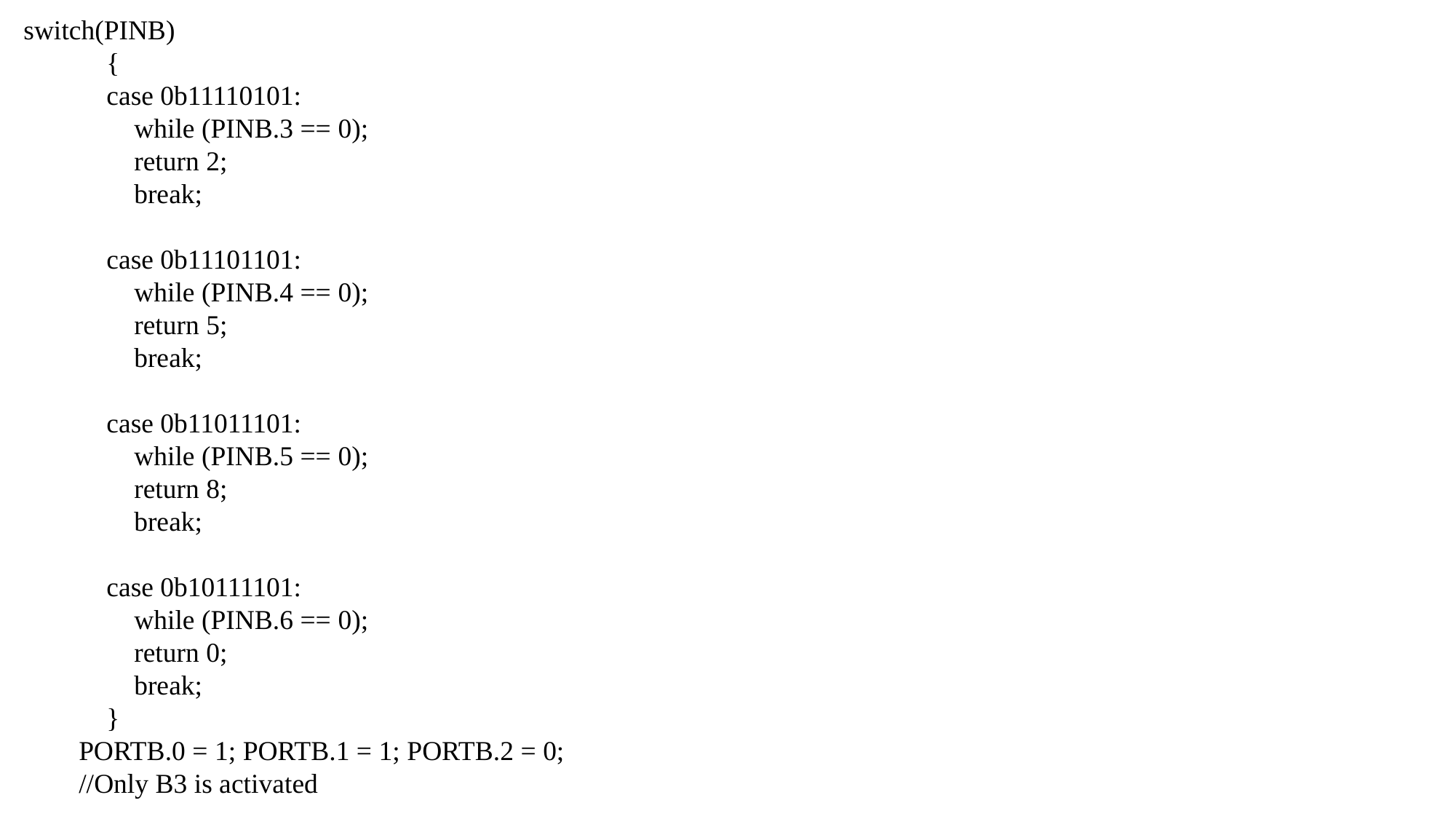

switch(PINB)
            {
            case 0b11110101:
                while (PINB.3 == 0);
                return 2;
                break;

            case 0b11101101:
                while (PINB.4 == 0);
                return 5;
                break;

            case 0b11011101:
                while (PINB.5 == 0);
                return 8;
                break;

            case 0b10111101:
                while (PINB.6 == 0);
                return 0;
                break;
            }
        PORTB.0 = 1; PORTB.1 = 1; PORTB.2 = 0;
        //Only B3 is activated